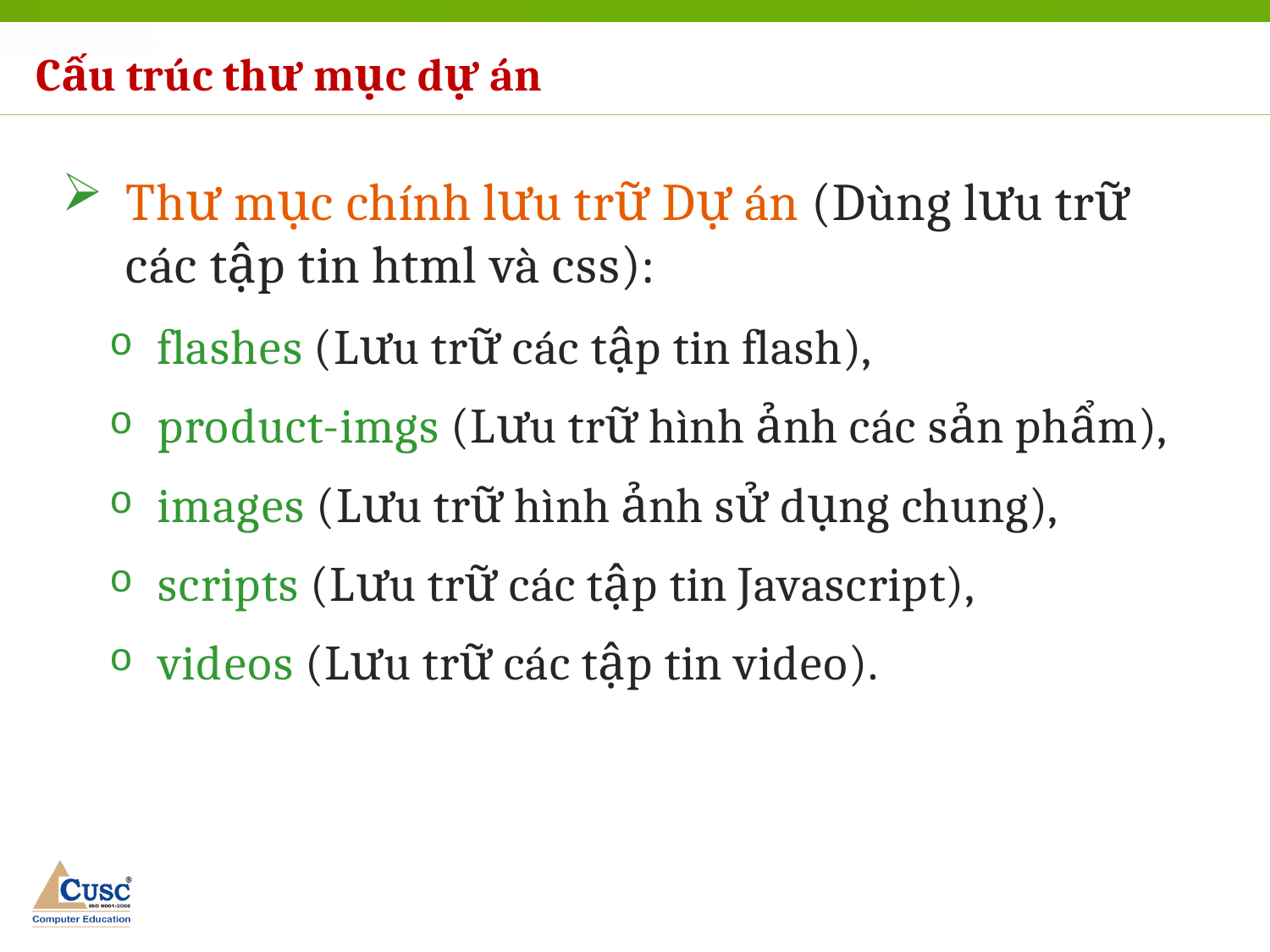

Cấu trúc thư mục dự án
Thư mục chính lưu trữ Dự án (Dùng lưu trữ các tập tin html và css):
flashes (Lưu trữ các tập tin flash),
product-imgs (Lưu trữ hình ảnh các sản phẩm),
images (Lưu trữ hình ảnh sử dụng chung),
scripts (Lưu trữ các tập tin Javascript),
videos (Lưu trữ các tập tin video).